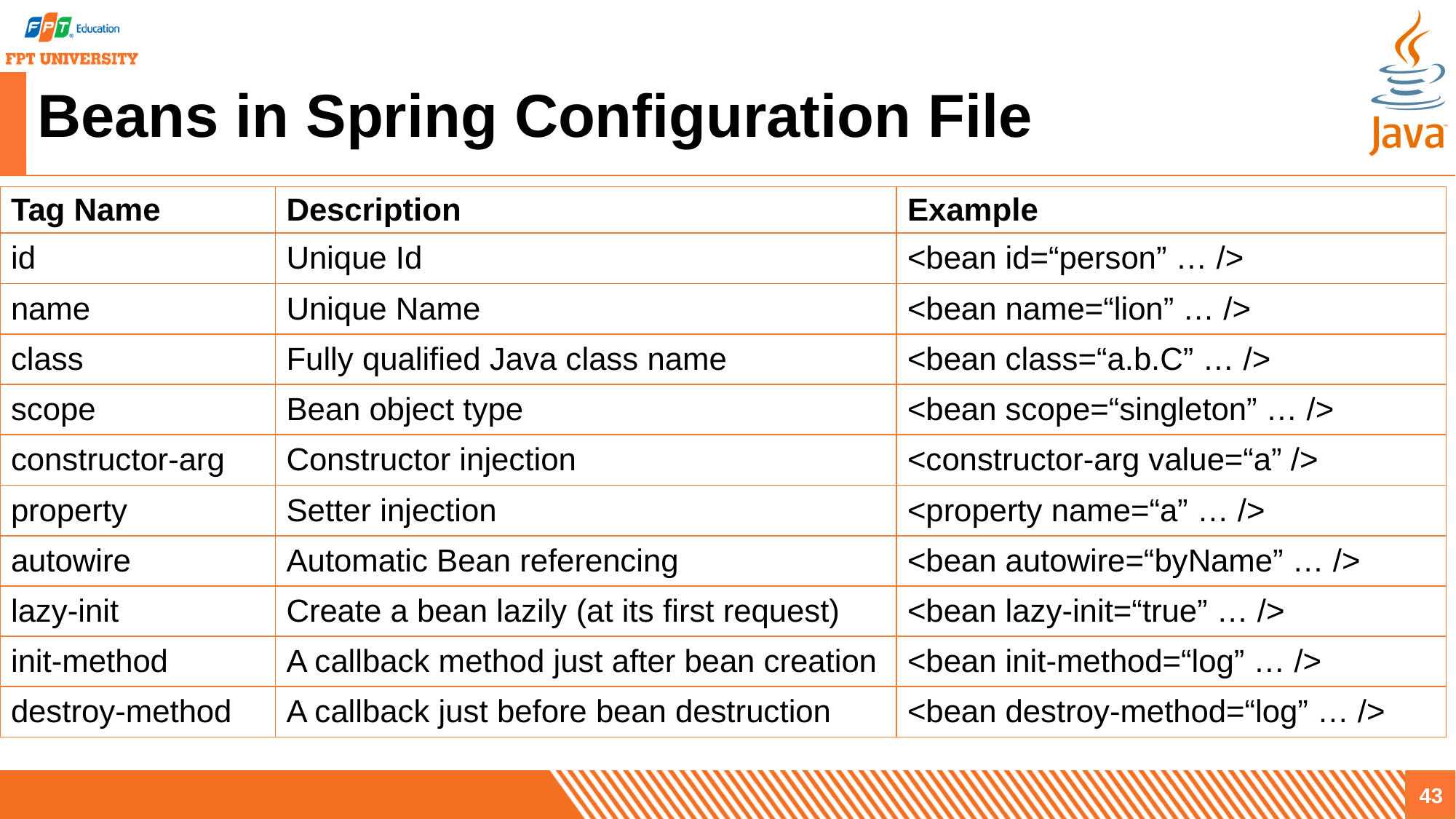

# Beans in Spring Configuration File
| Tag Name | Description | Example |
| --- | --- | --- |
| id | Unique Id | <bean id=“person” … /> |
| name | Unique Name | <bean name=“lion” … /> |
| class | Fully qualified Java class name | <bean class=“a.b.C” … /> |
| scope | Bean object type | <bean scope=“singleton” … /> |
| constructor-arg | Constructor injection | <constructor-arg value=“a” /> |
| property | Setter injection | <property name=“a” … /> |
| autowire | Automatic Bean referencing | <bean autowire=“byName” … /> |
| lazy-init | Create a bean lazily (at its first request) | <bean lazy-init=“true” … /> |
| init-method | A callback method just after bean creation | <bean init-method=“log” … /> |
| destroy-method | A callback just before bean destruction | <bean destroy-method=“log” … /> |

43